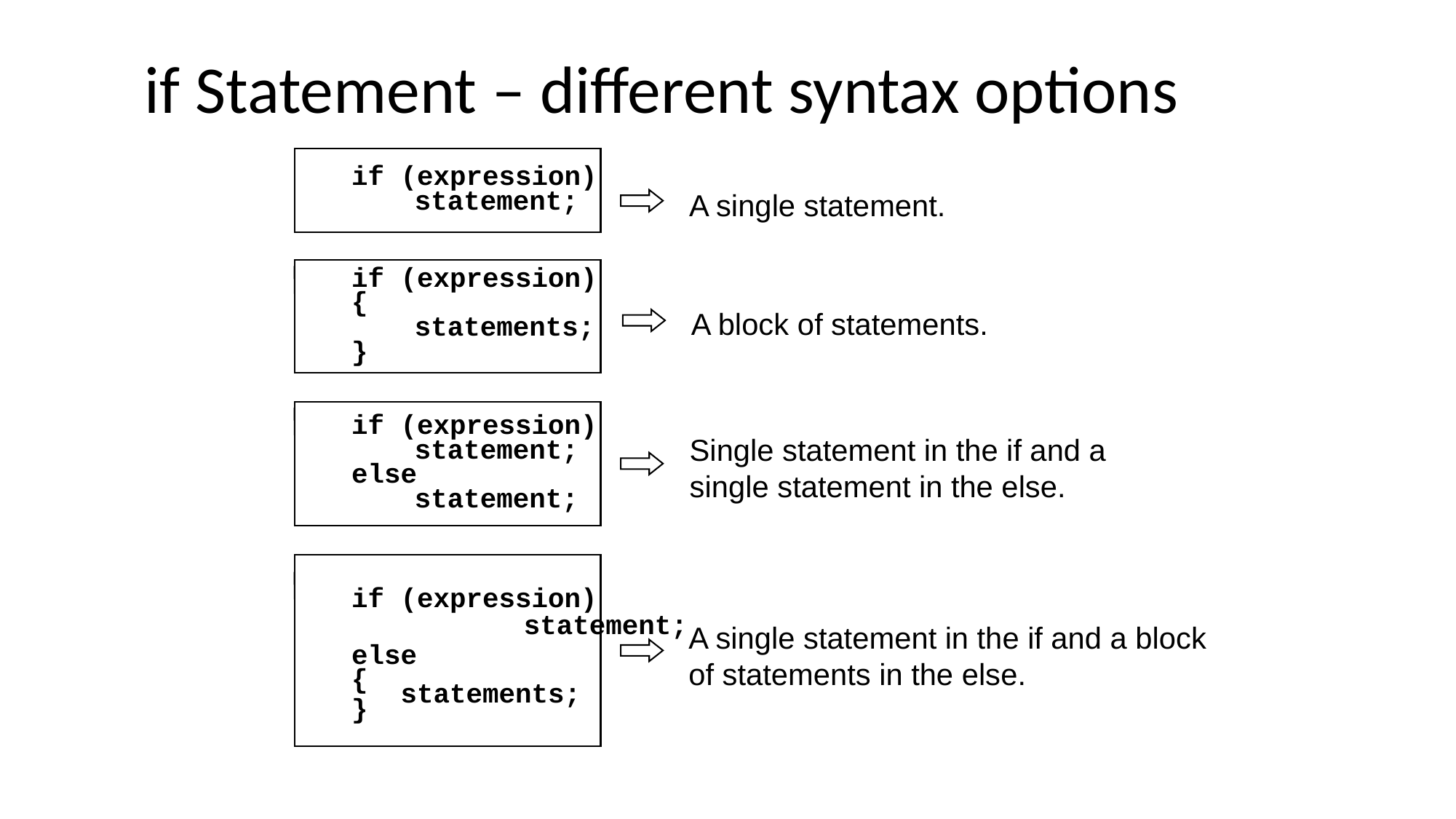

# if Statement – different syntax options
if (expression)
	statement;
A single statement.

if (expression)
{
	statements;
}

A block of statements.

if (expression)
	statement;
else
	statement;

Single statement in the if and a single statement in the else.

if (expression)
		statement;
else
{
   statements;
}

A single statement in the if and a block
of statements in the else.